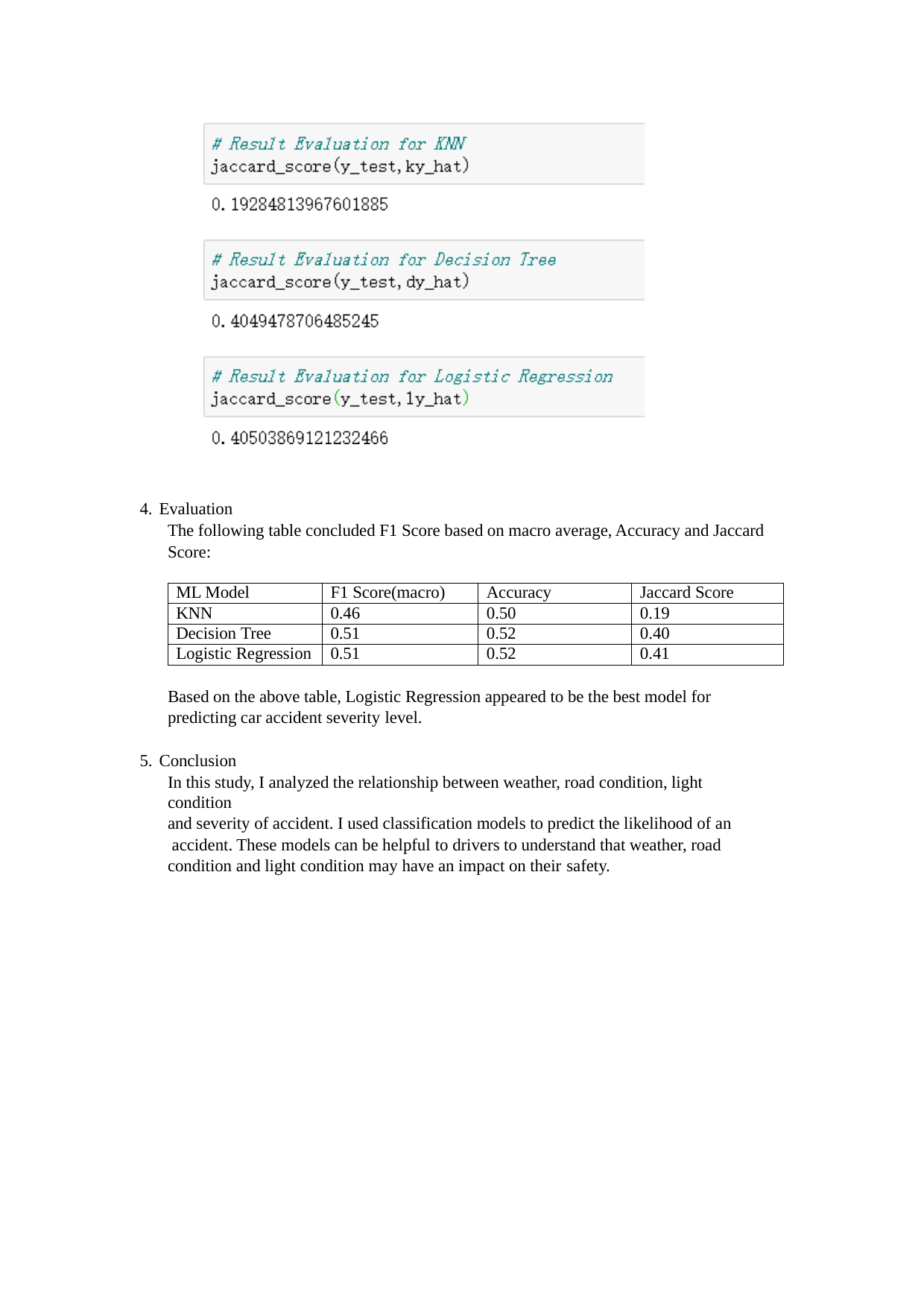

4. Evaluation
The following table concluded F1 Score based on macro average, Accuracy and Jaccard  Score:
| ML Model | F1 Score(macro) | Accuracy | Jaccard Score |
| --- | --- | --- | --- |
| KNN | 0.46 | 0.50 | 0.19 |
| Decision Tree | 0.51 | 0.52 | 0.40 |
| Logistic Regression | 0.51 | 0.52 | 0.41 |
Based on the above table, Logistic Regression appeared to be the best model for  predicting car accident severity level.

5. Conclusion
In this study, I analyzed the relationship between weather, road condition, light condition
and severity of accident. I used classification models to predict the likelihood of an  accident. These models can be helpful to drivers to understand that weather, road  condition and light condition may have an impact on their safety.